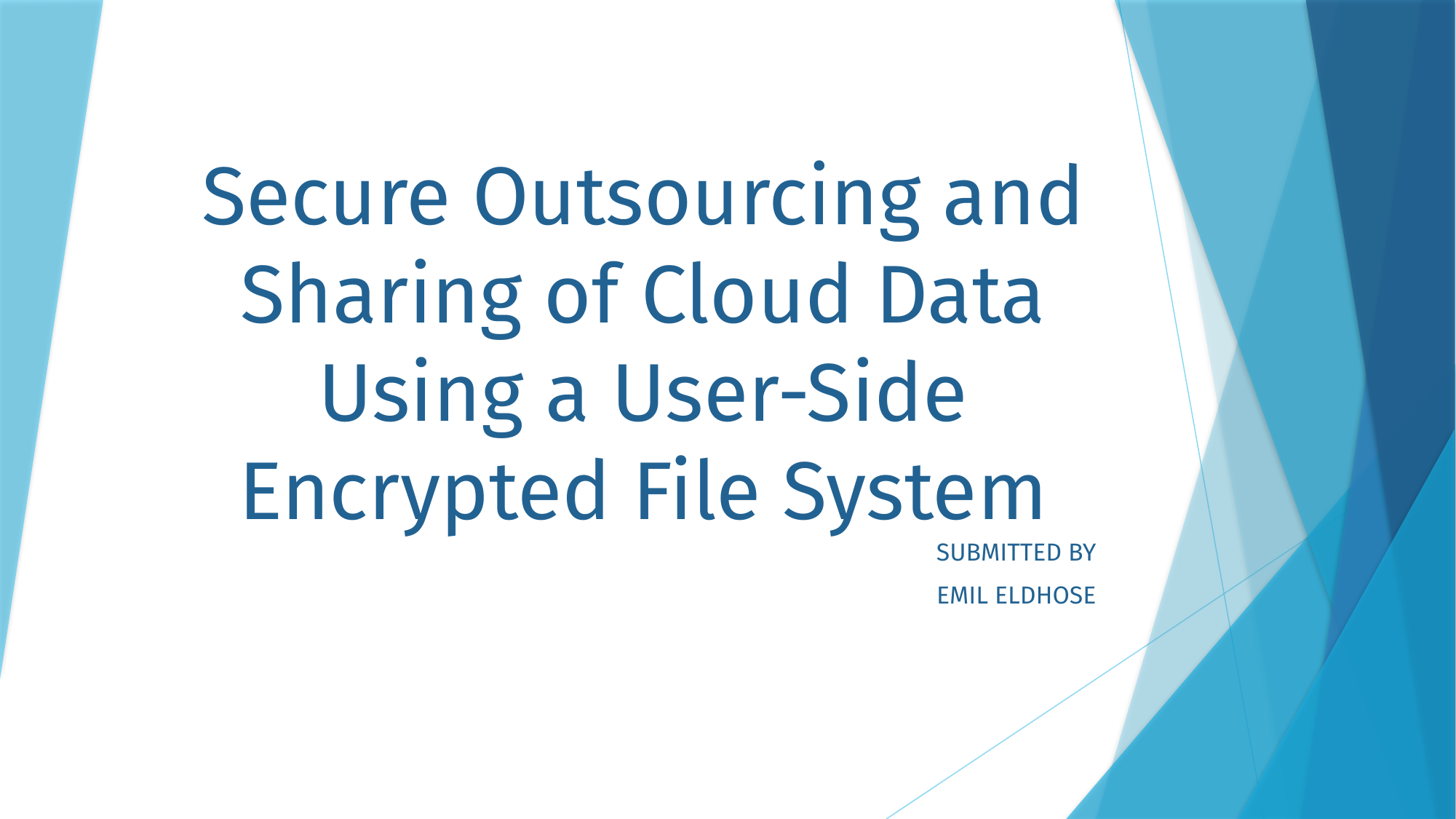

# Secure Outsourcing and Sharing of Cloud Data Using a User-Side Encrypted File System
SUBMITTED BY
EMIL ELDHOSE